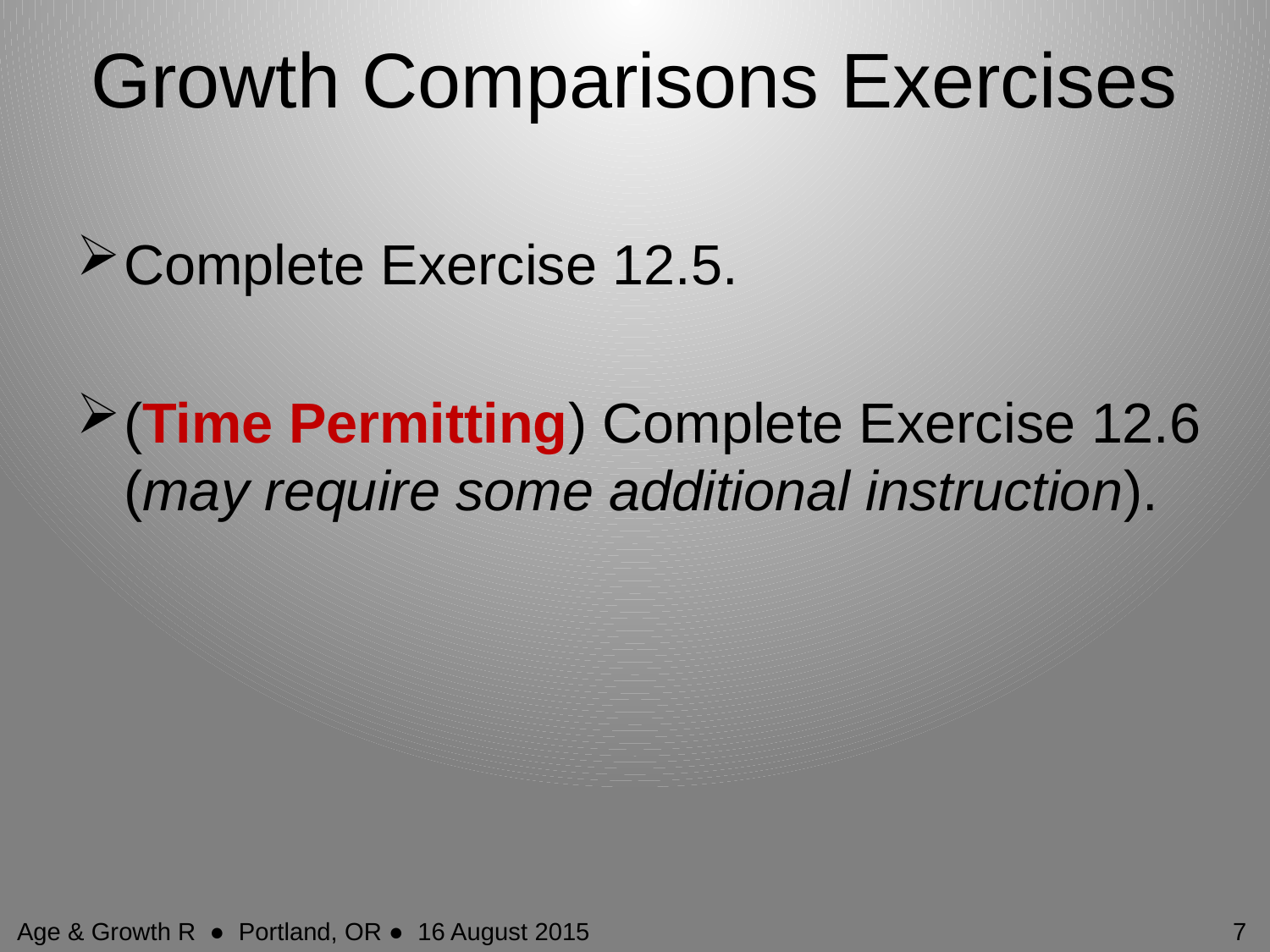

# Growth Comparisons Exercises
Complete Exercise 12.5.

(Time Permitting) Complete Exercise 12.6 (may require some additional instruction).
7
Age & Growth R  ●  Portland, OR ●  16 August 2015